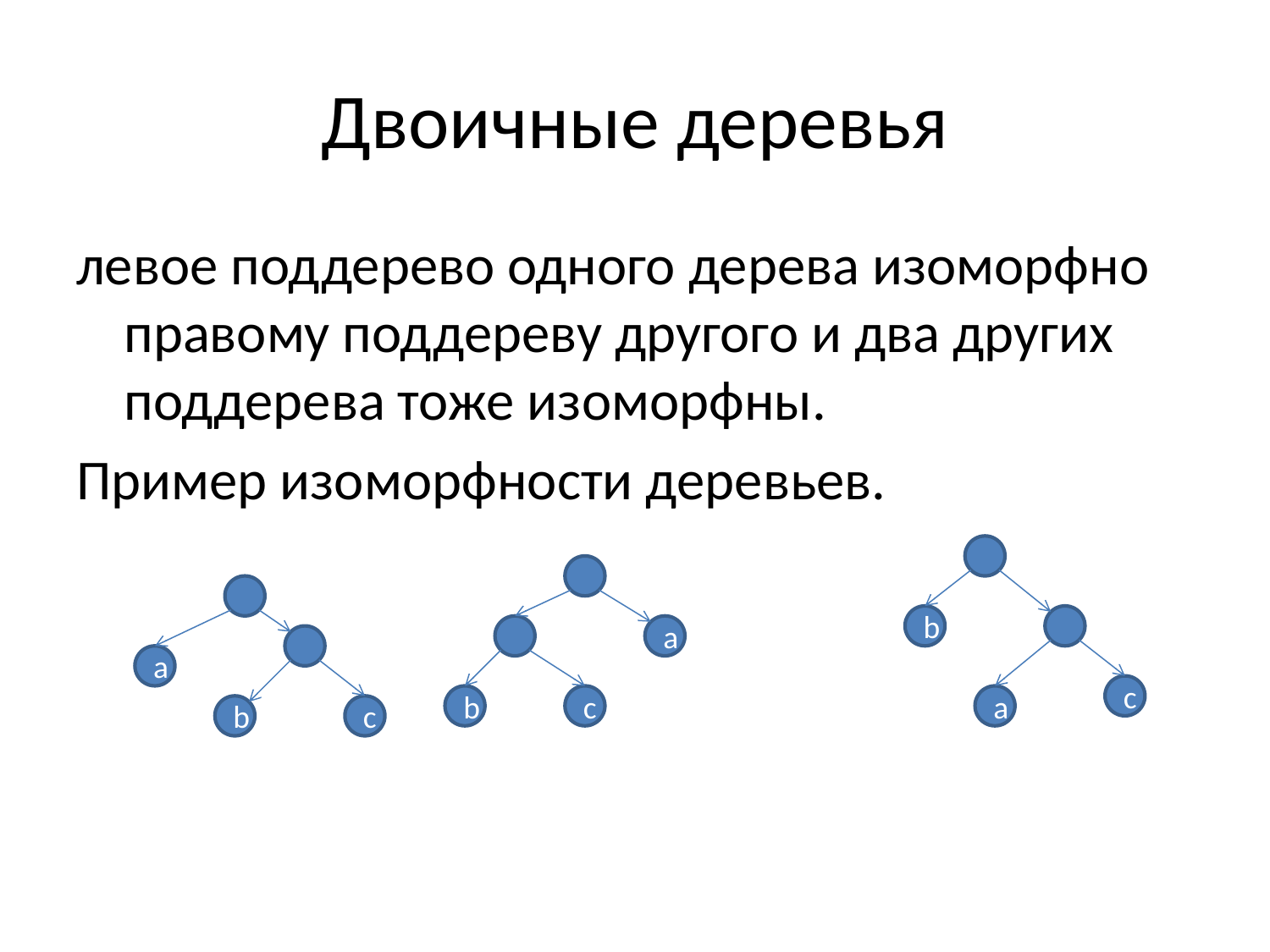

# Двоичные деревья
левое поддерево одного дерева изоморфно правому поддереву другого и два других поддерева тоже изоморфны.
Пример изоморфности деревьев.

b

a

a
c
b
c
a
b
c